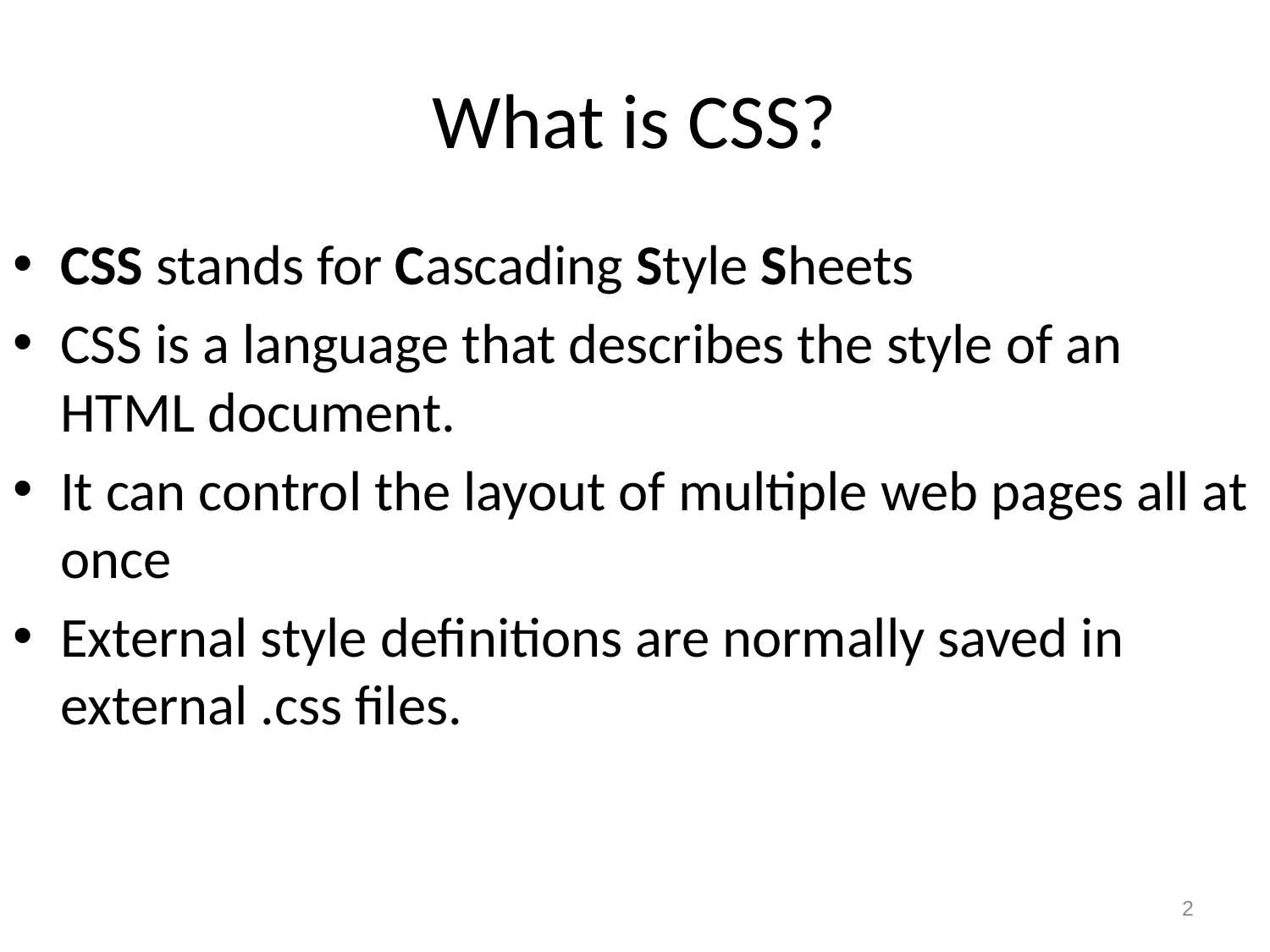

# What is CSS?
CSS stands for Cascading Style Sheets
CSS is a language that describes the style of an HTML document.
It can control the layout of multiple web pages all at once
External style definitions are normally saved in external .css files.
2